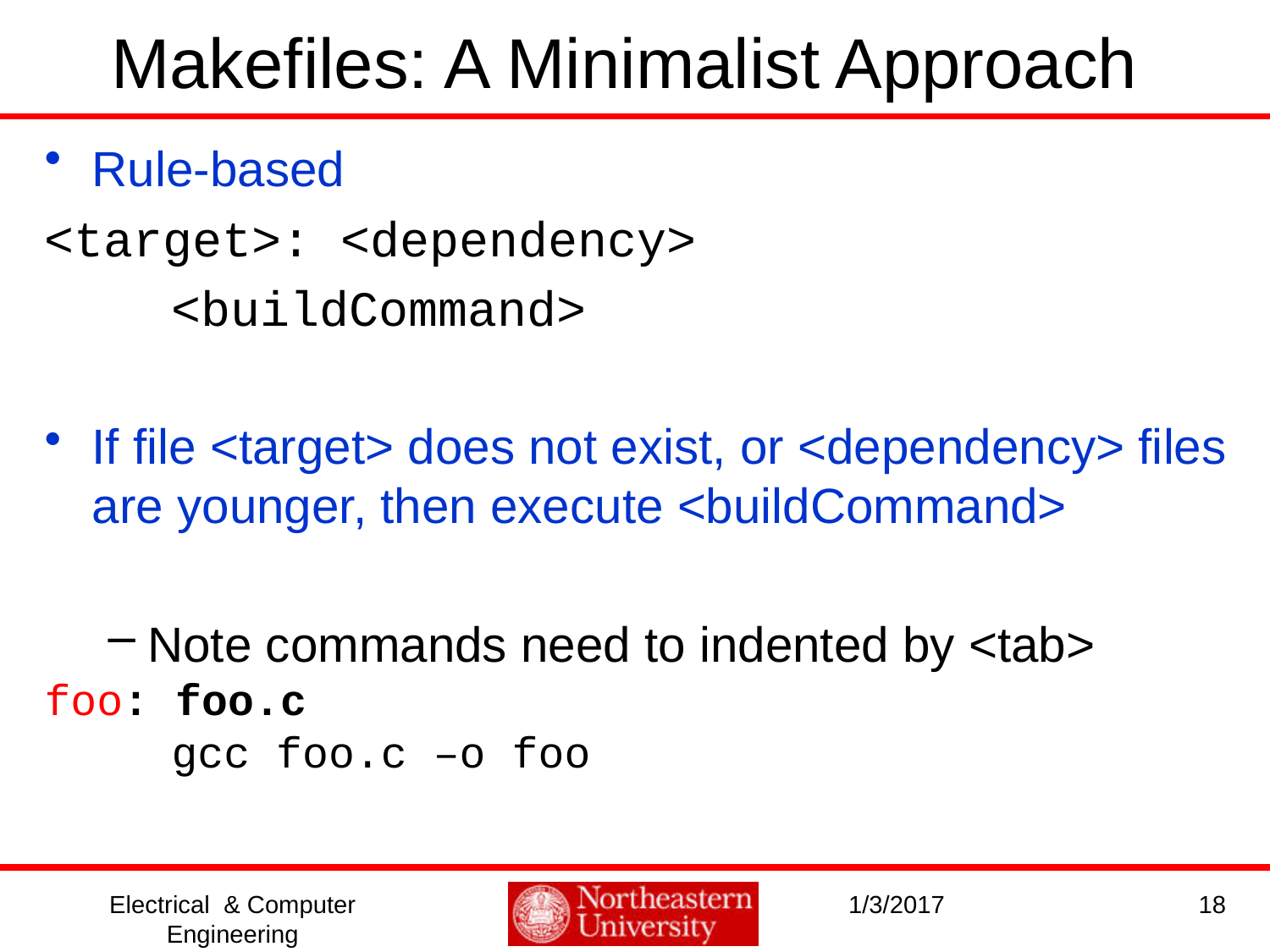

# Makefiles: A Minimalist Approach
Rule-based
<target>: <dependency>
	<buildCommand>

If file <target> does not exist, or <dependency> files are younger, then execute <buildCommand>

Note commands need to indented by <tab>
foo: foo.c
	gcc foo.c –o foo

Electrical  & Computer Engineering
1/3/2017
18